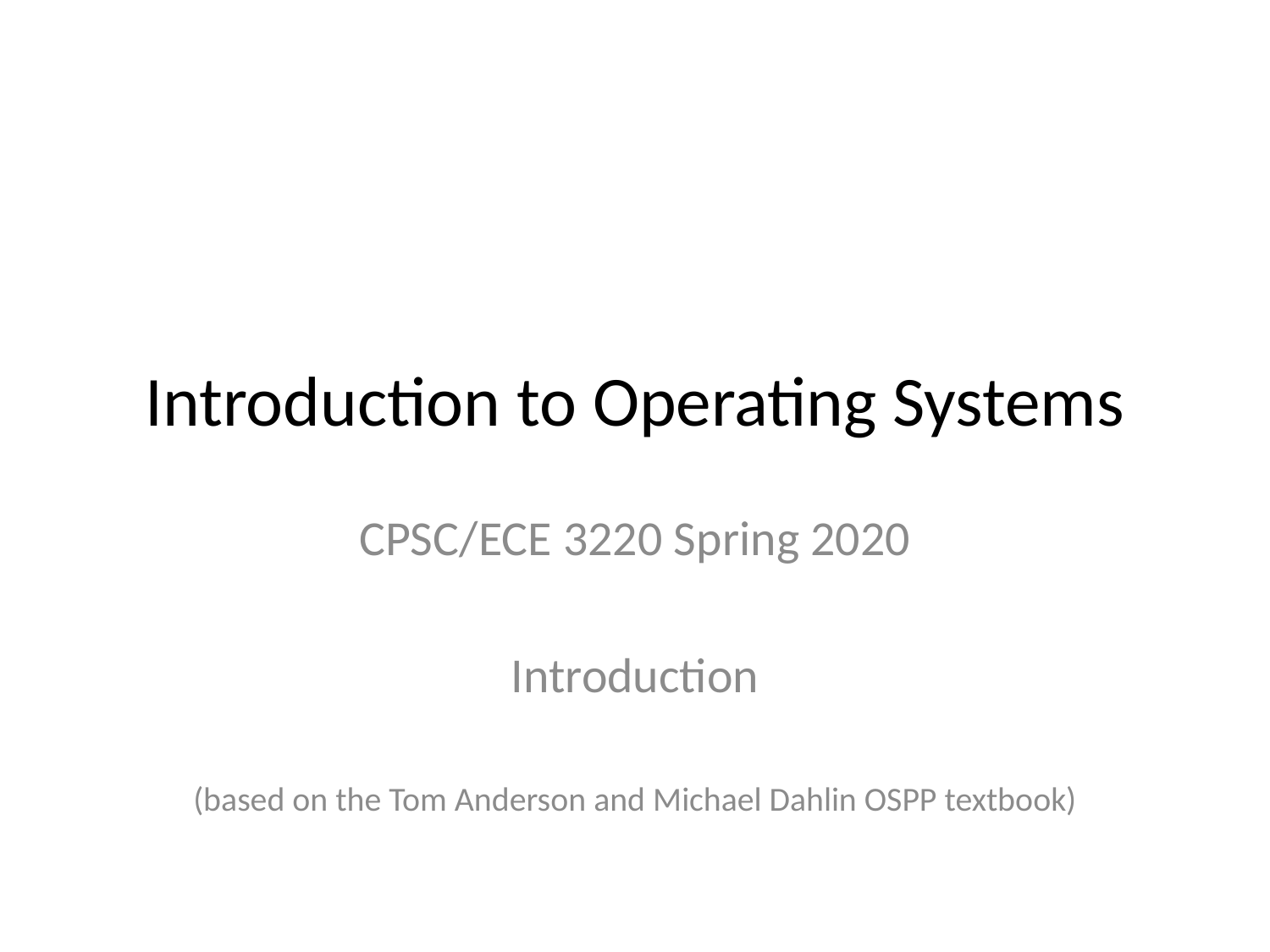

# Introduction to Operating Systems
CPSC/ECE 3220 Spring 2020

Introduction

(based on the Tom Anderson and Michael Dahlin OSPP textbook)